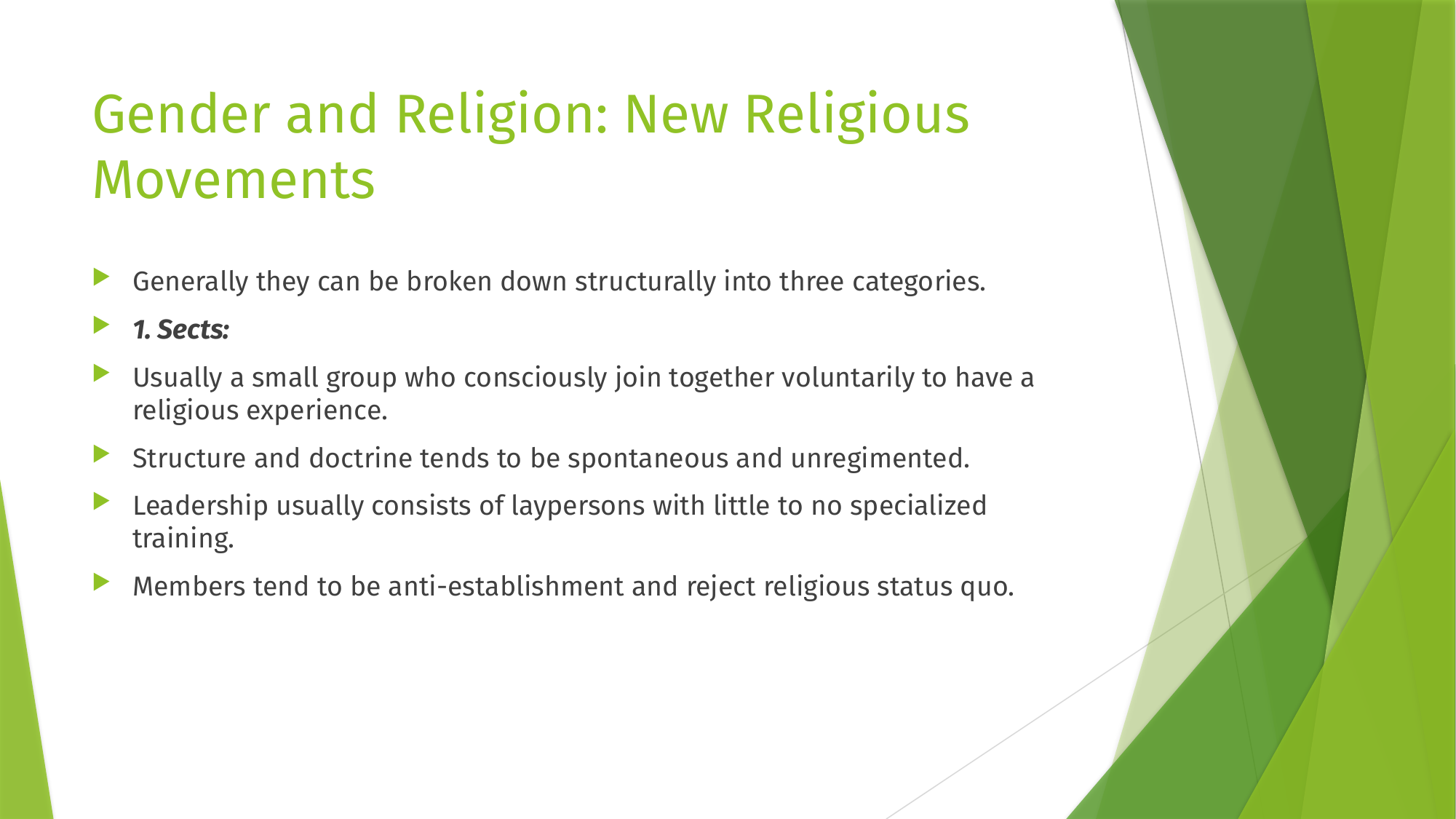

# Gender and Religion: New Religious Movements
Generally they can be broken down structurally into three categories.
1. Sects:
Usually a small group who consciously join together voluntarily to have a religious experience.
Structure and doctrine tends to be spontaneous and unregimented.
Leadership usually consists of laypersons with little to no specialized training.
Members tend to be anti-establishment and reject religious status quo.